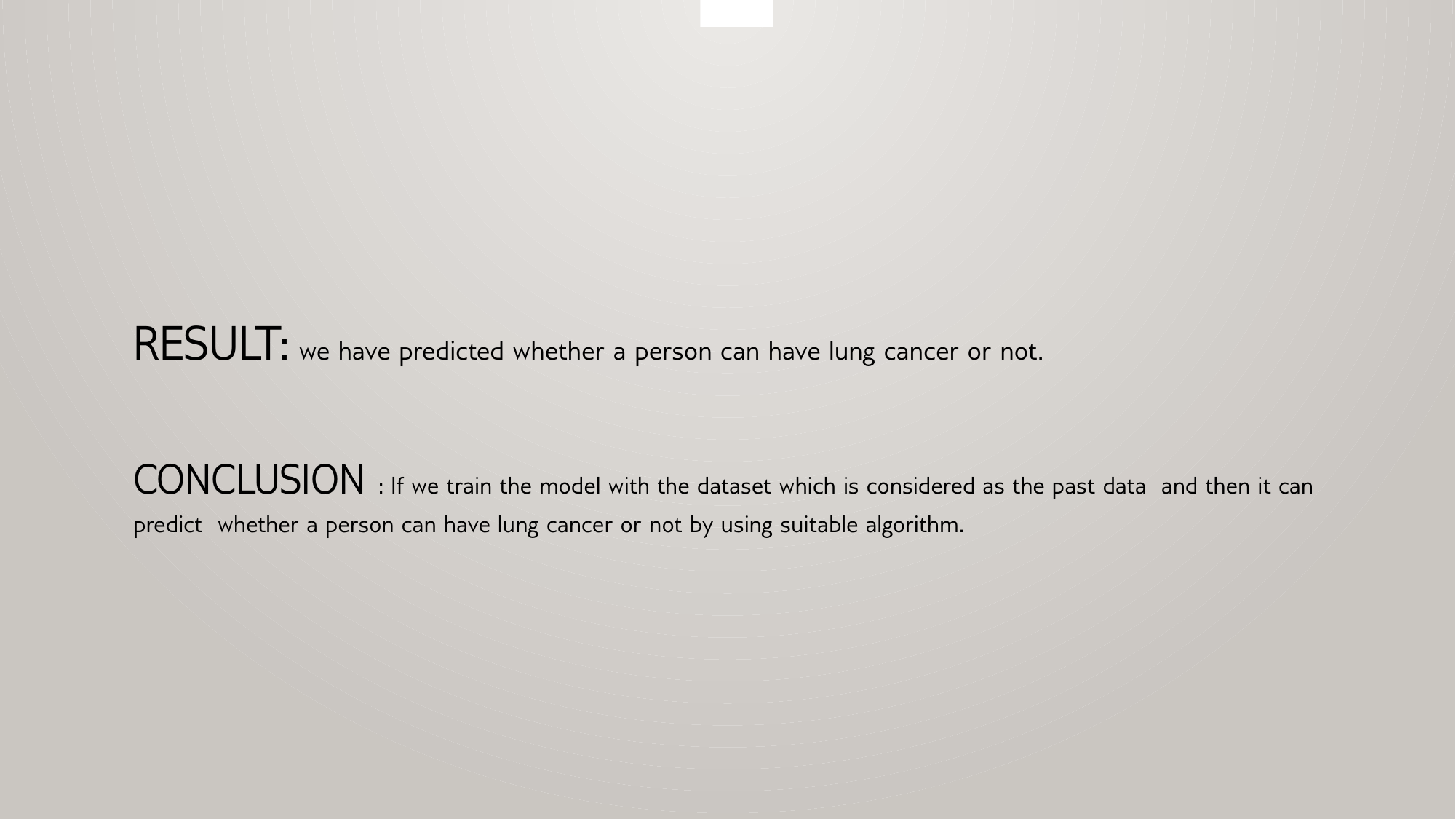

In [63]:

# RESULT: we have predicted whether a person can have lung cancer or not.

CONCLUSION : If we train the model with the dataset which is considered as the past data  and then it can predict  whether a person can have lung cancer or not by using suitable algorithm.